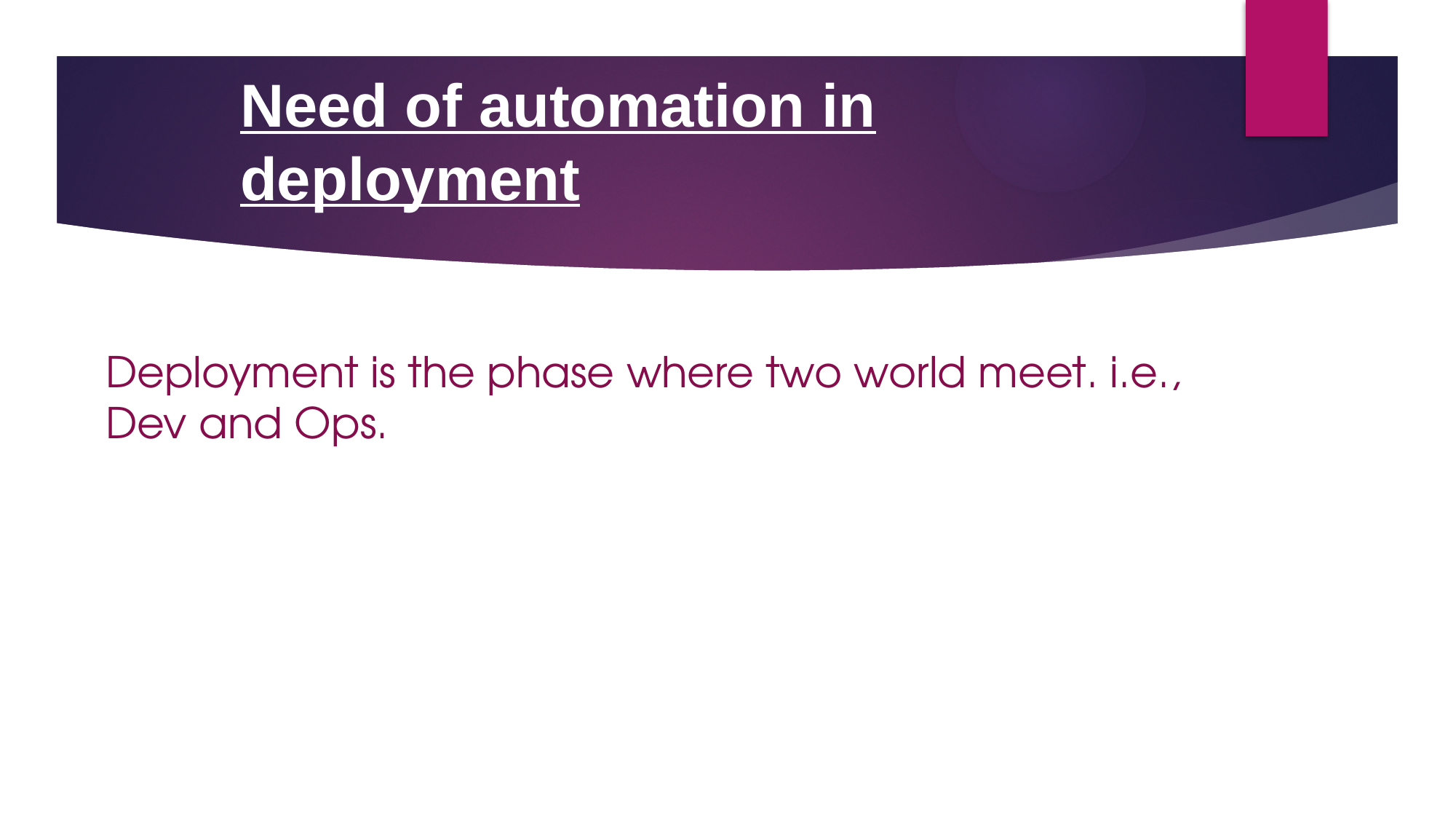

# Need of automation in deployment
Deployment is the phase where two world meet. i.e., Dev and Ops.